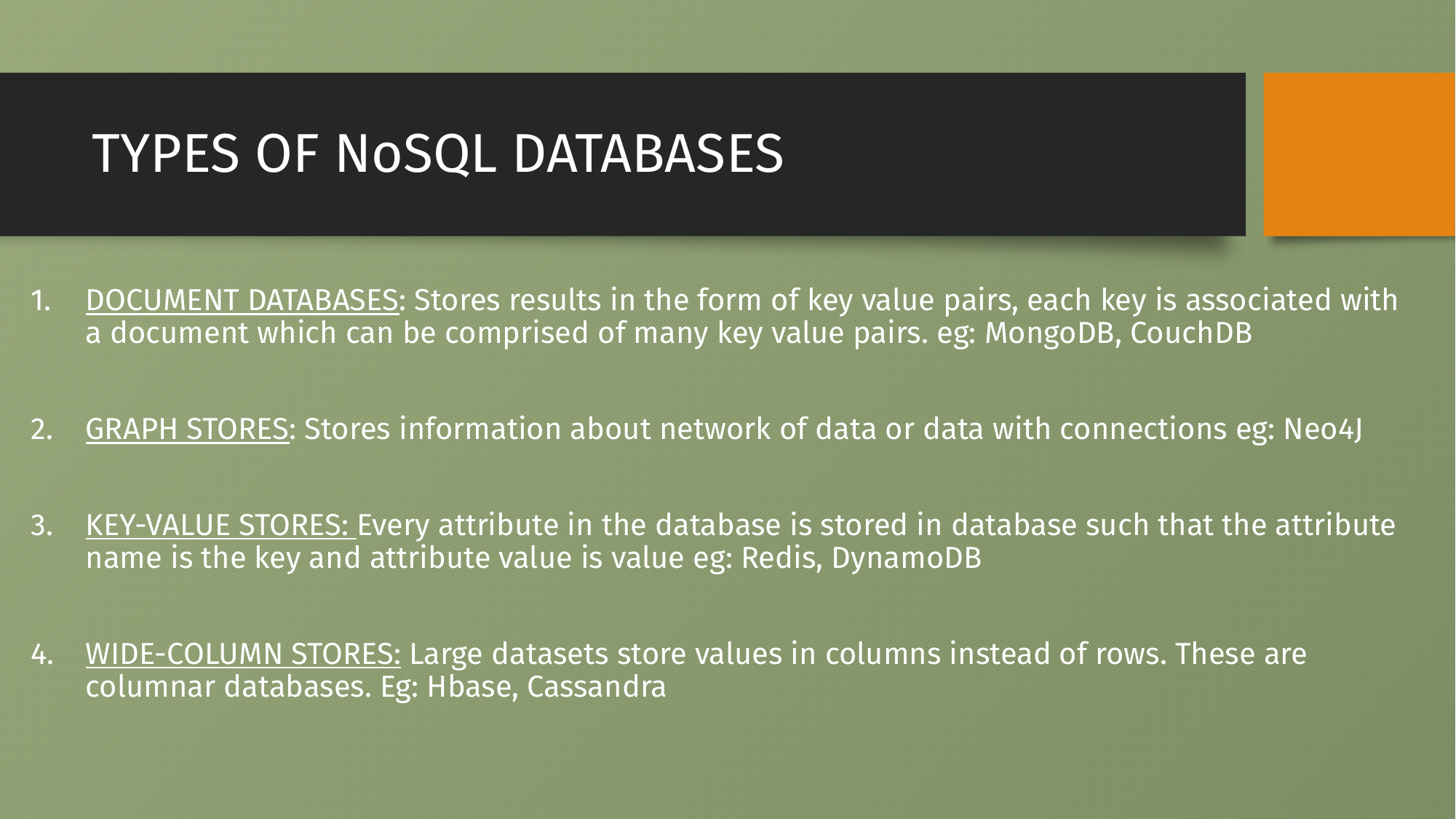

# TYPES OF NoSQL DATABASES
DOCUMENT DATABASES: Stores results in the form of key value pairs, each key is associated with a document which can be comprised of many key value pairs. eg: MongoDB, CouchDB

GRAPH STORES: Stores information about network of data or data with connections eg: Neo4J

KEY-VALUE STORES: Every attribute in the database is stored in database such that the attribute name is the key and attribute value is value eg: Redis, DynamoDB

WIDE-COLUMN STORES: Large datasets store values in columns instead of rows. These are columnar databases. Eg: Hbase, Cassandra